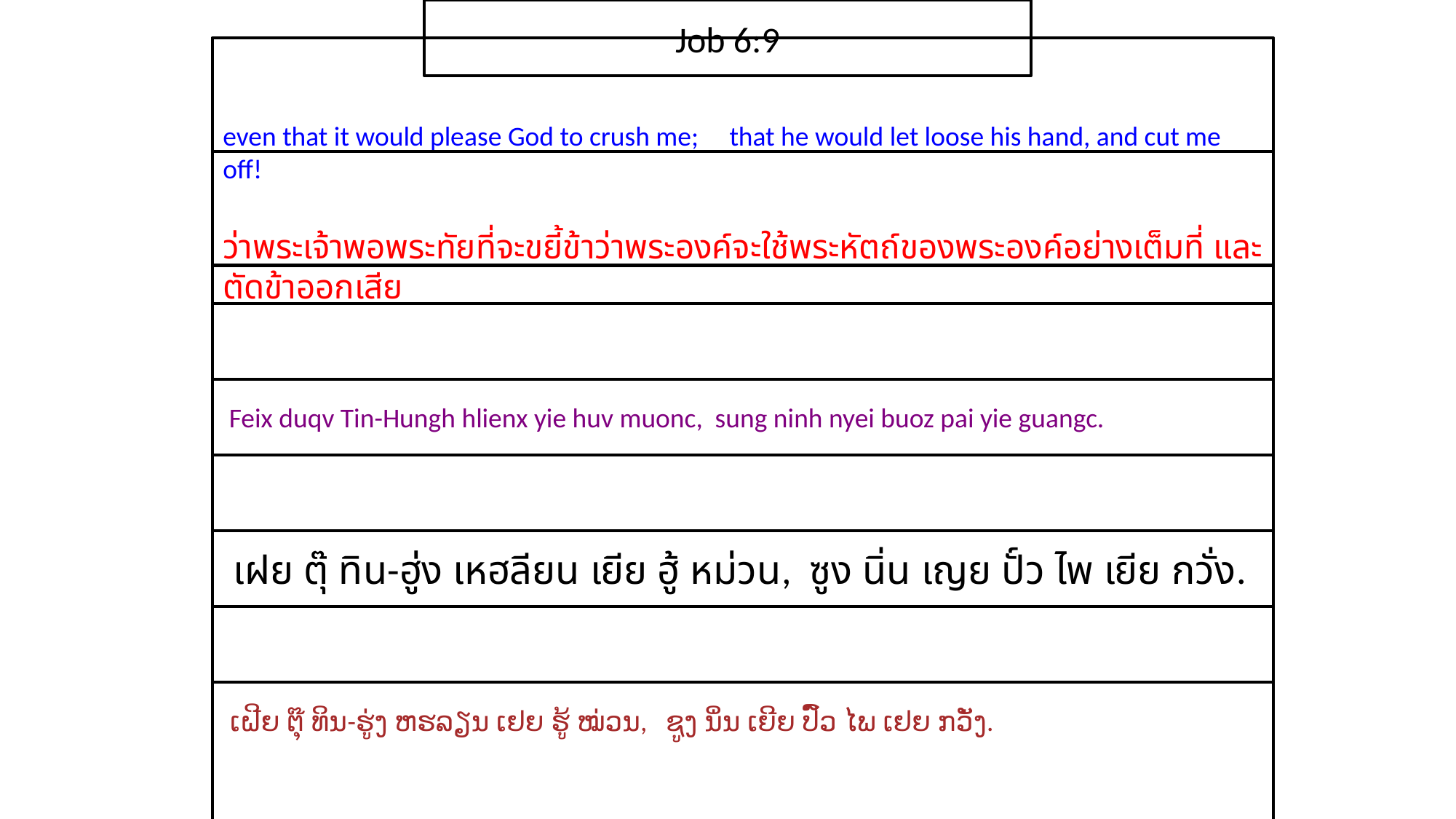

Job 6:9
even that it would please God to crush me;     that he would let loose his hand, and cut me off!
ว่า​พระ​เจ้า​พอ​พระ​ทัย​ที่​จะ​ขยี้​ข้าว่า​พระ​องค์​จะ​ใช้​พระ​หัตถ์​ของ​พระ​องค์​อย่าง​เต็มที่ และ​ตัด​ข้า​ออก​เสีย
 Feix duqv Tin-Hungh hlienx yie huv muonc,  sung ninh nyei buoz pai yie guangc.
 เฝย ตุ๊ ทิน-ฮู่ง เหฮลียน เยีย ฮู้ หม่วน,  ซูง นิ่น เญย ปั์ว ไพ เยีย กวั่ง.
 ເຝີຍ ຕຸ໊ ທິນ-ຮູ່ງ ຫຮລຽນ ເຢຍ ຮູ້ ໝ່ວນ,   ຊູງ ນິ່ນ ເຍີຍ ປົ໌ວ ໄພ ເຢຍ ກວັ່ງ.